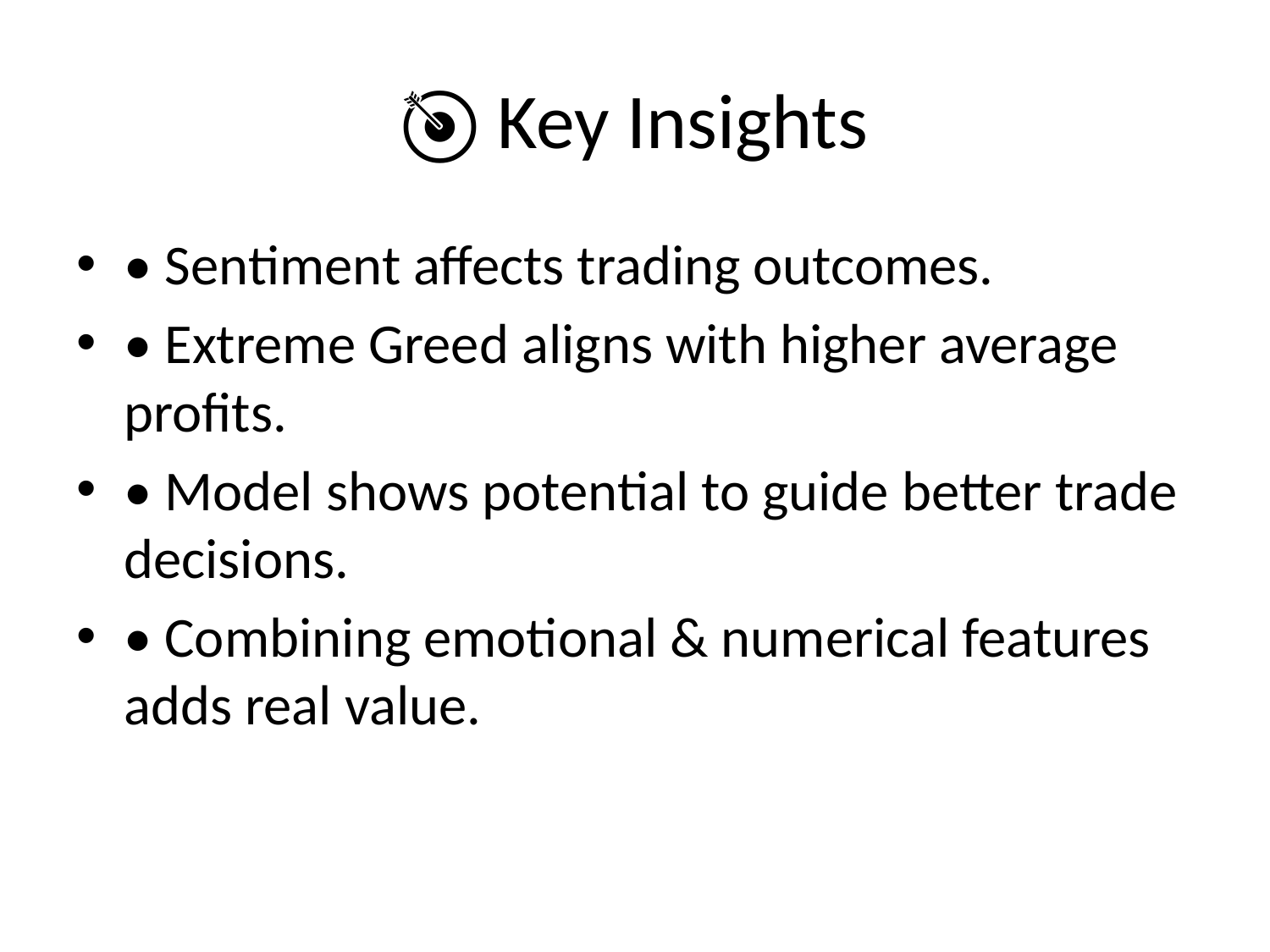

# 🎯 Key Insights
• Sentiment affects trading outcomes.
• Extreme Greed aligns with higher average profits.
• Model shows potential to guide better trade decisions.
• Combining emotional & numerical features adds real value.